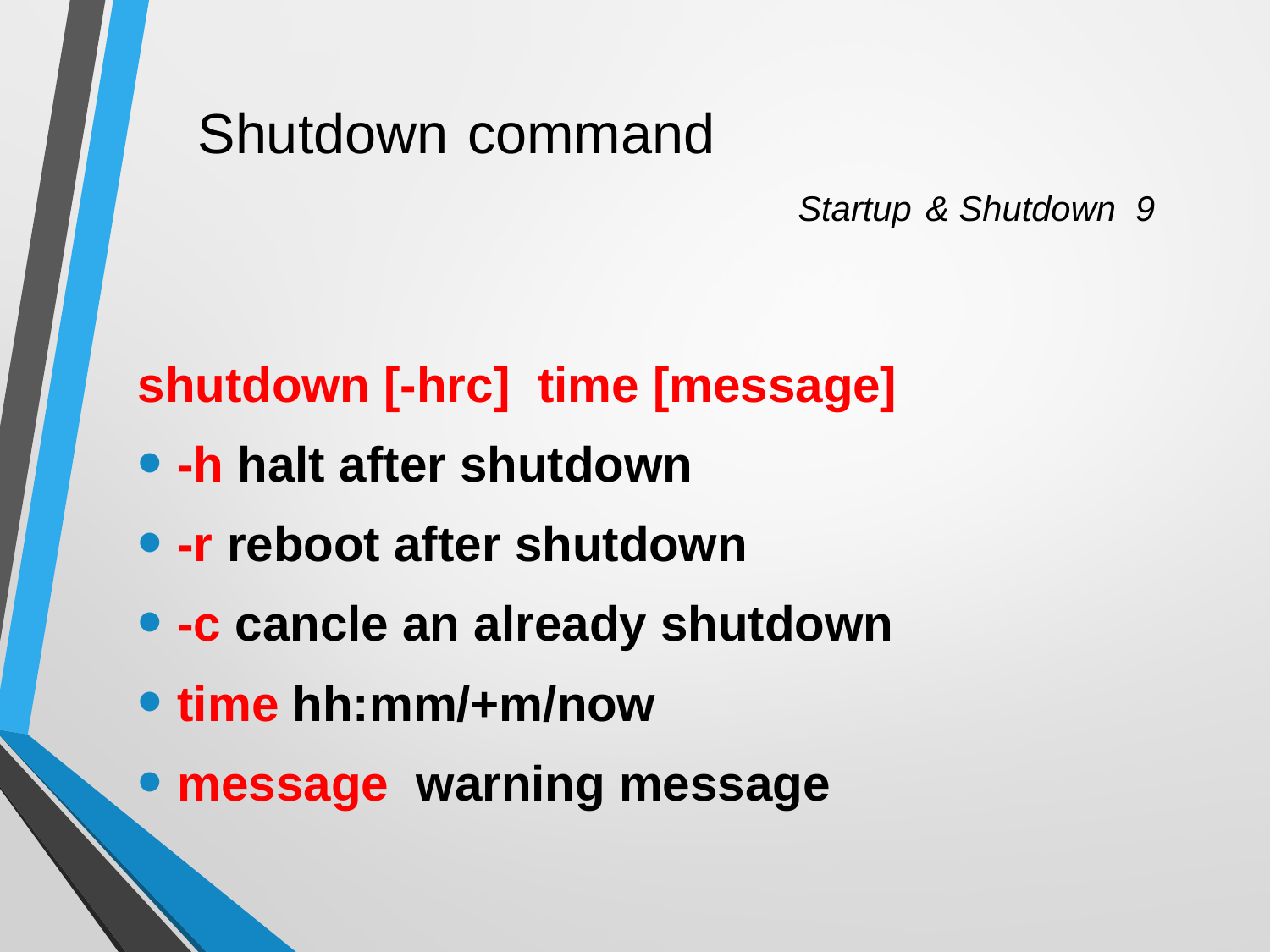

# Shutdown	 command Startup & Shutdown  9
shutdown [-hrc]  time [message]
-h halt after shutdown
-r reboot after shutdown
-c cancle an already shutdown
time hh:mm/+m/now
message  warning message